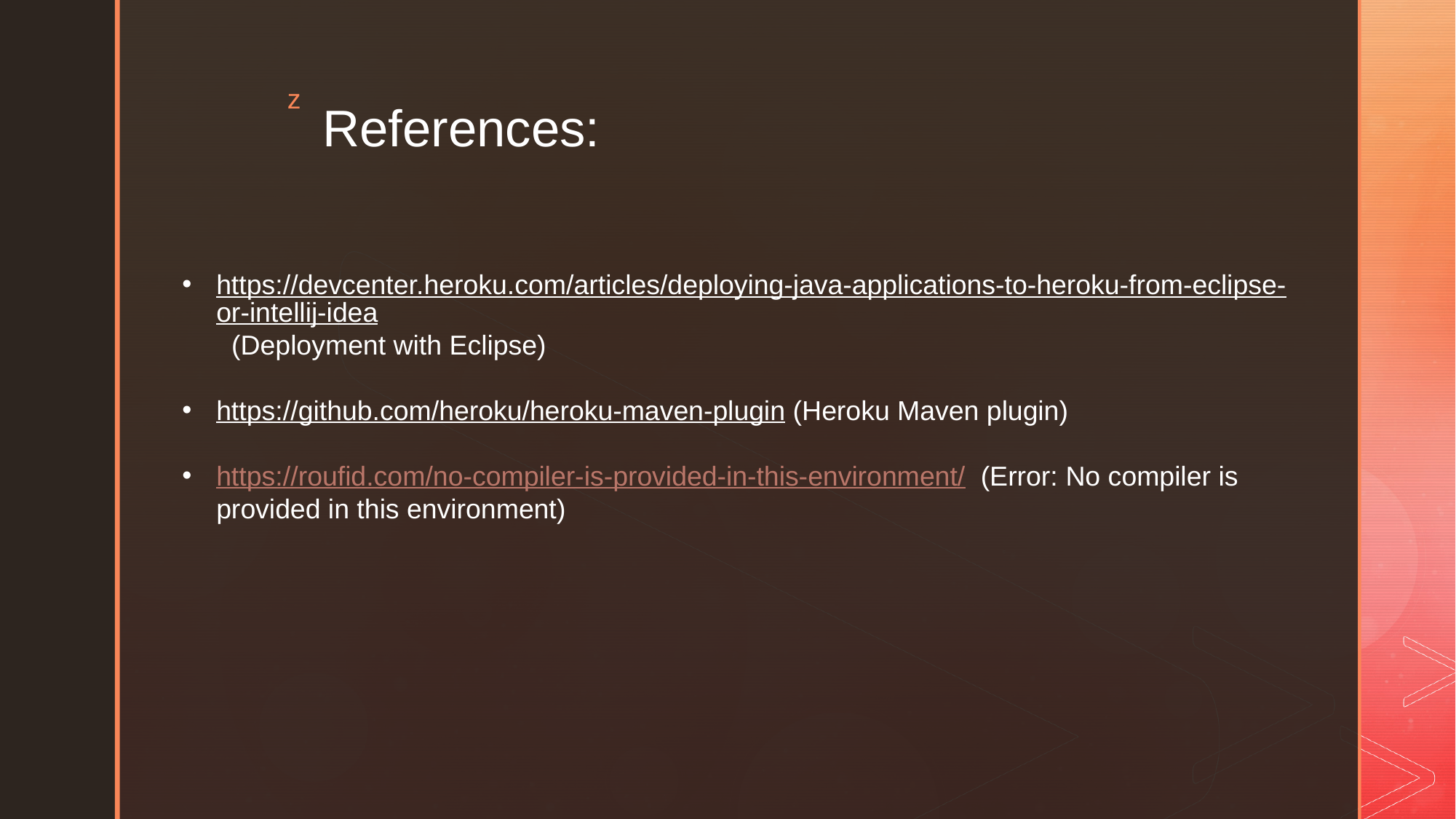

# References:
https://devcenter.heroku.com/articles/deploying-java-applications-to-heroku-from-eclipse-or-intellij-idea  (Deployment with Eclipse)

https://github.com/heroku/heroku-maven-plugin (Heroku Maven plugin)

https://roufid.com/no-compiler-is-provided-in-this-environment/  (Error: No compiler is provided in this environment)